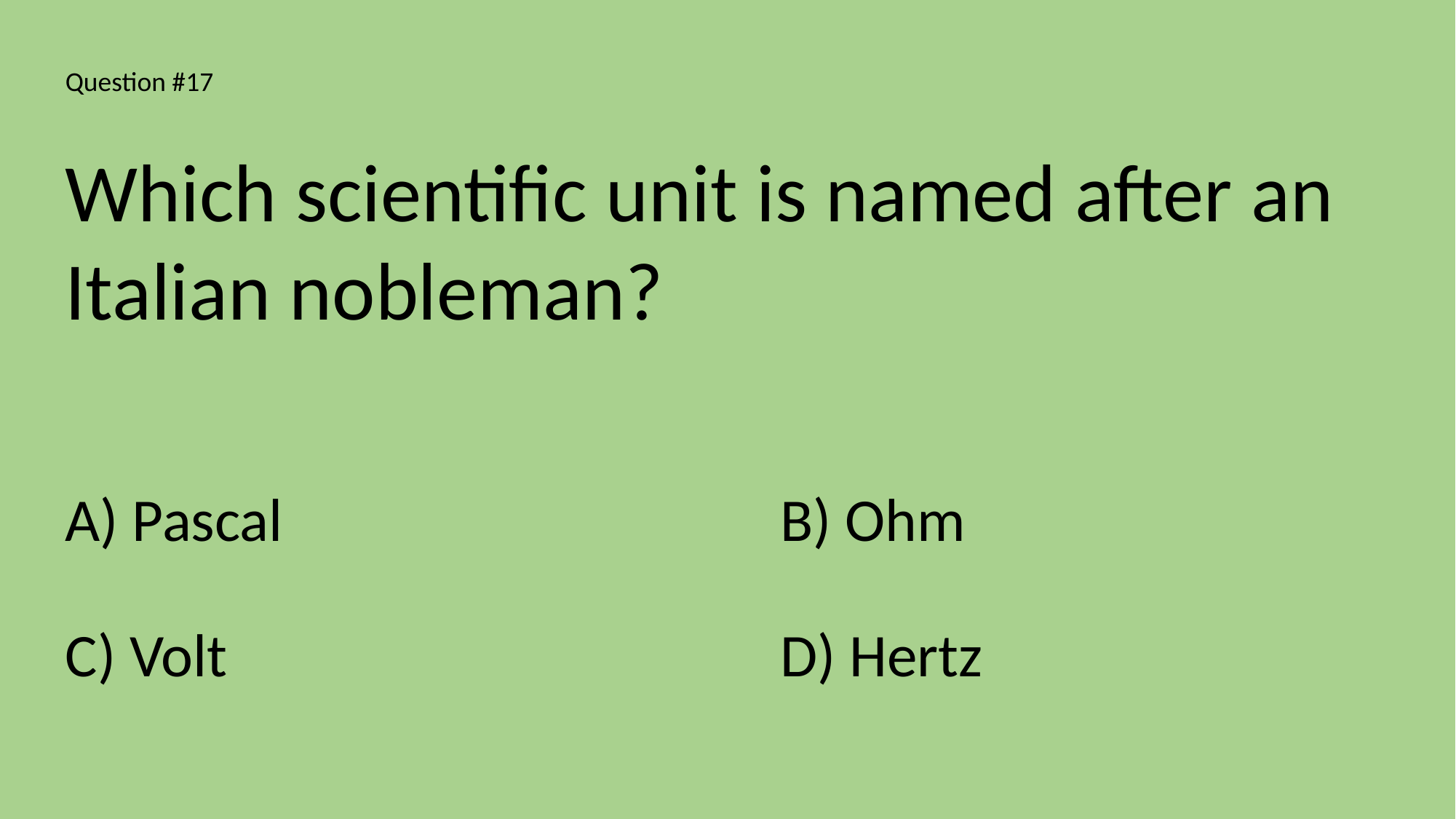

Question #17
Which scientific unit is named after an Italian nobleman?
A) Pascal
B) Ohm
C) Volt
D) Hertz